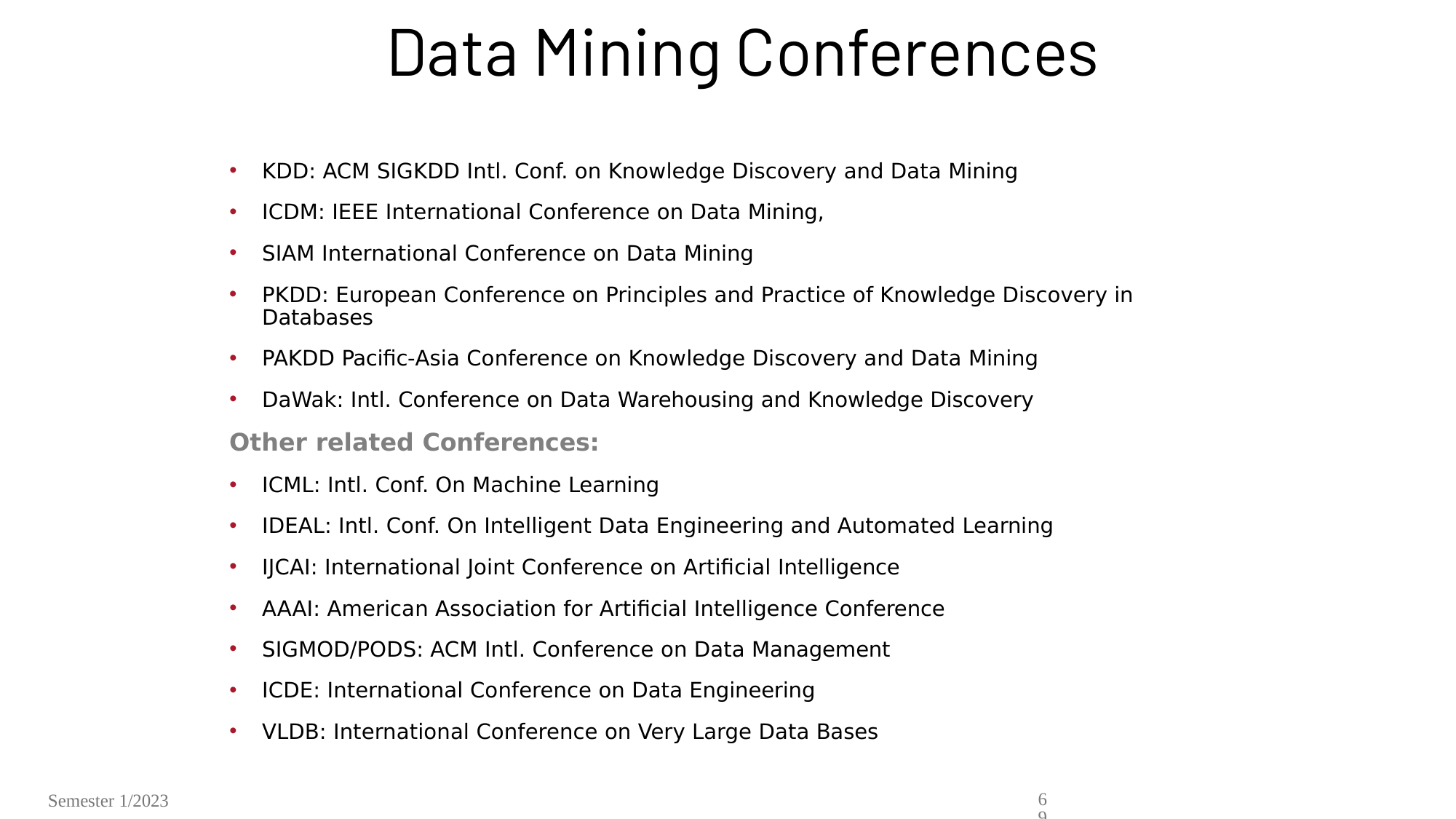

# Data Mining Conferences
KDD: ACM SIGKDD Intl. Conf. on Knowledge Discovery and Data Mining
ICDM: IEEE International Conference on Data Mining,
SIAM International Conference on Data Mining
PKDD: European Conference on Principles and Practice of Knowledge Discovery in Databases
PAKDD Pacific-Asia Conference on Knowledge Discovery and Data Mining
DaWak: Intl. Conference on Data Warehousing and Knowledge Discovery
Other related Conferences:
ICML: Intl. Conf. On Machine Learning
IDEAL: Intl. Conf. On Intelligent Data Engineering and Automated Learning
IJCAI: International Joint Conference on Artificial Intelligence
AAAI: American Association for Artificial Intelligence Conference
SIGMOD/PODS: ACM Intl. Conference on Data Management
ICDE: International Conference on Data Engineering
VLDB: International Conference on Very Large Data Bases
69
Semester 1/2023